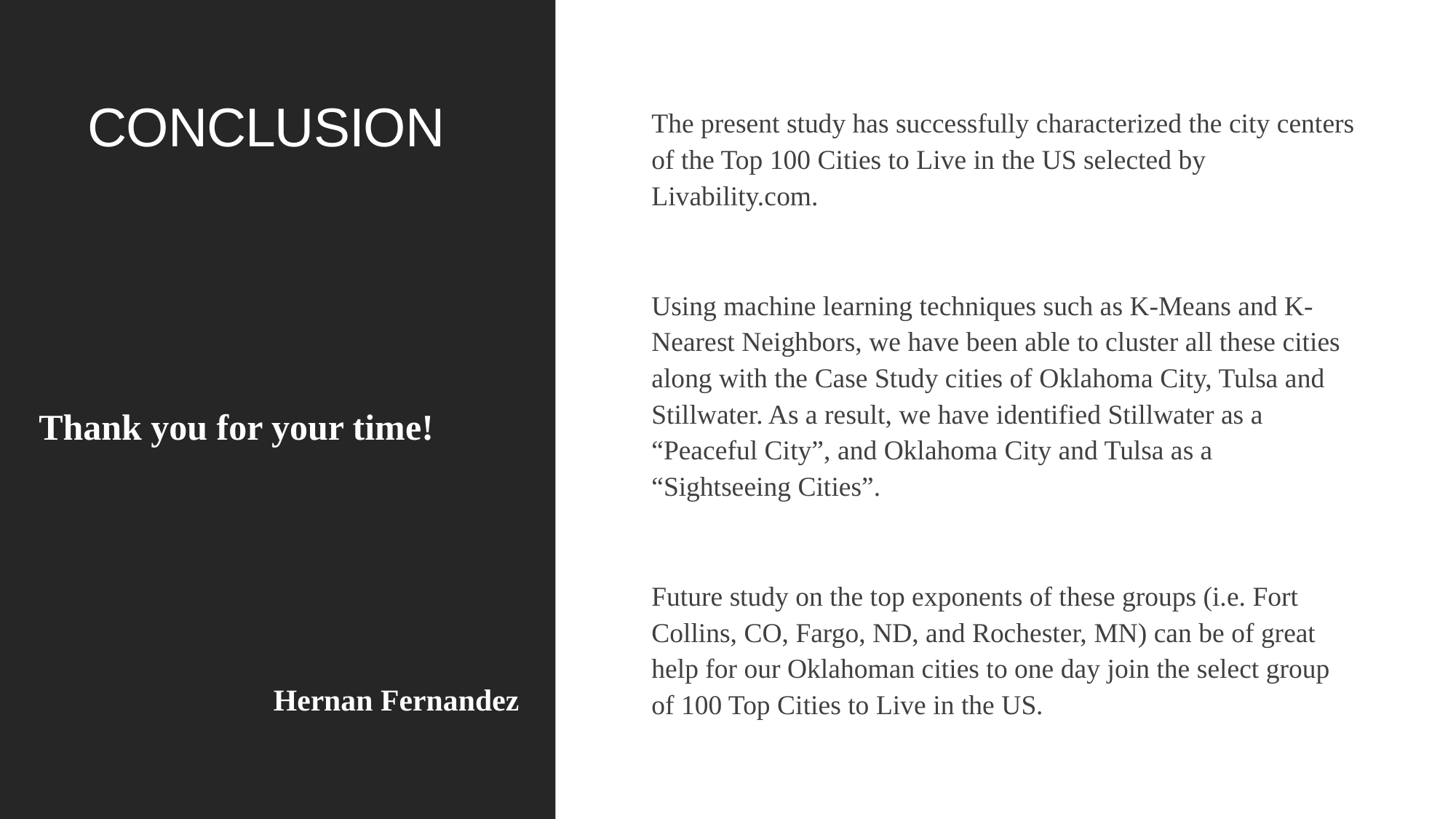

CONCLUSION
The present study has successfully characterized the city centers of the Top 100 Cities to Live in the US selected by Livability.com.

Using machine learning techniques such as K-Means and K-Nearest Neighbors, we have been able to cluster all these cities along with the Case Study cities of Oklahoma City, Tulsa and Stillwater. As a result, we have identified Stillwater as a “Peaceful City”, and Oklahoma City and Tulsa as a “Sightseeing Cities”.

Future study on the top exponents of these groups (i.e. Fort Collins, CO, Fargo, ND, and Rochester, MN) can be of great help for our Oklahoman cities to one day join the select group of 100 Top Cities to Live in the US.

Thank you for your time!

Hernan Fernandez